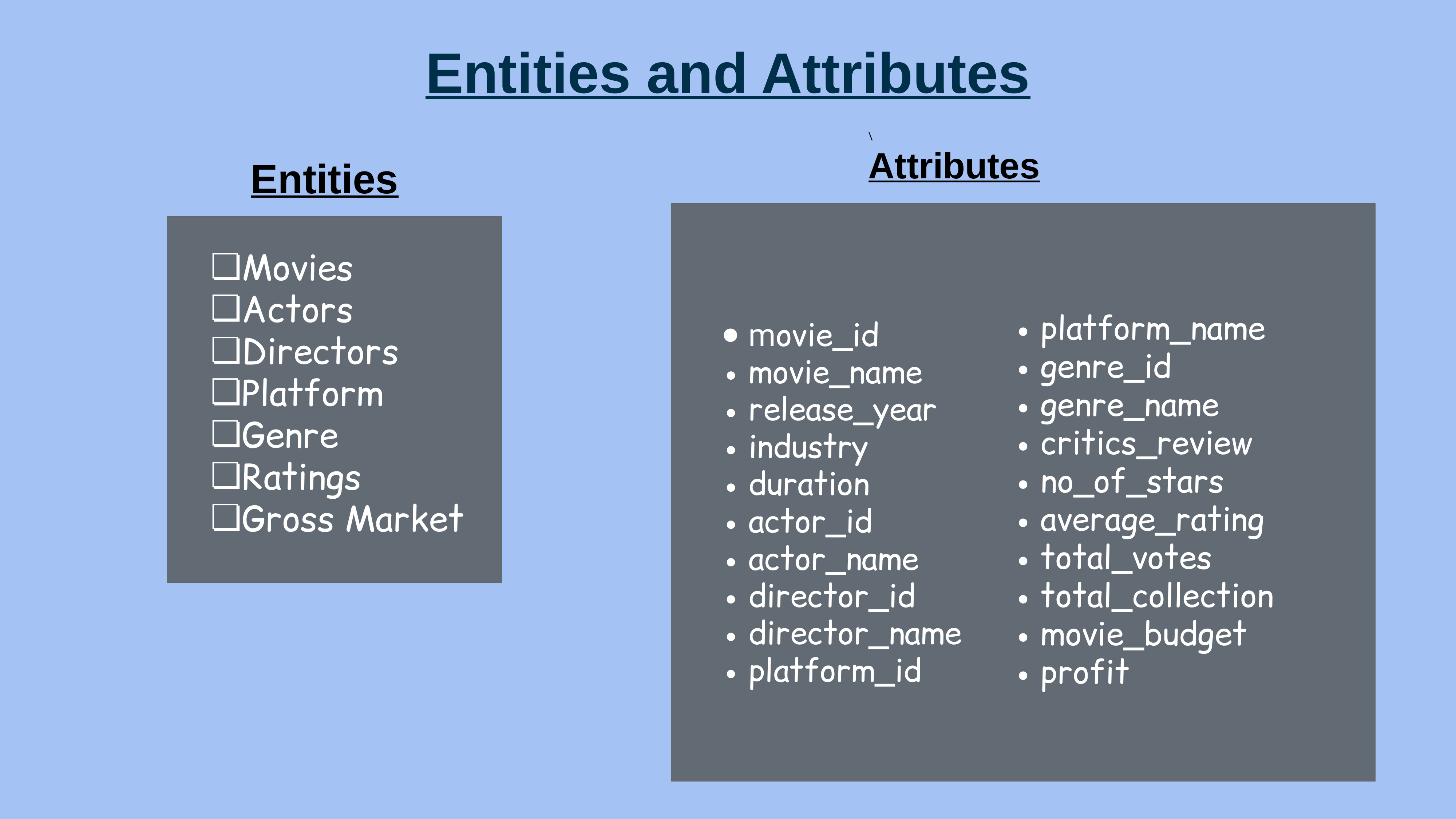

Entities and Attributes

\
Attributes
 Entities

Movies
Actors
Directors
Platform
Genre
Ratings
Gross Market

movie_id
movie_name
release_year
industry
duration
actor_id
actor_name
director_id
director_name
platform_id

Movies
Actors
Directors
Platform
Genre
Ratings
Gross Market

platform_name
genre_id
genre_name
critics_review
no_of_stars
average_rating
total_votes
total_collection
movie_budget
profit